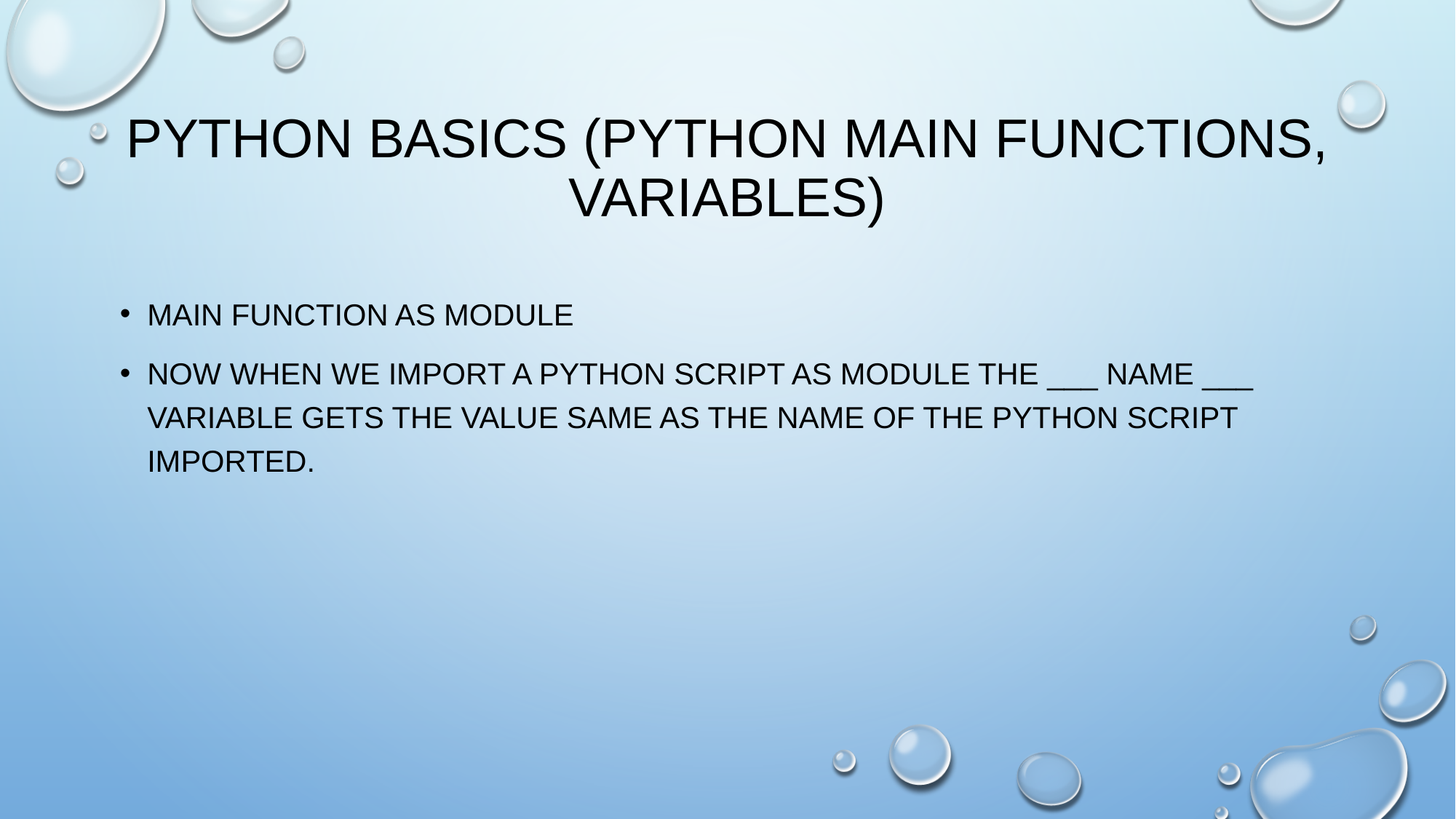

# Python basics (python main functions, variables)
Main function as module
Now when we import a python script as module the ___ name ___ variable gets the value same as the name of the python script imported.